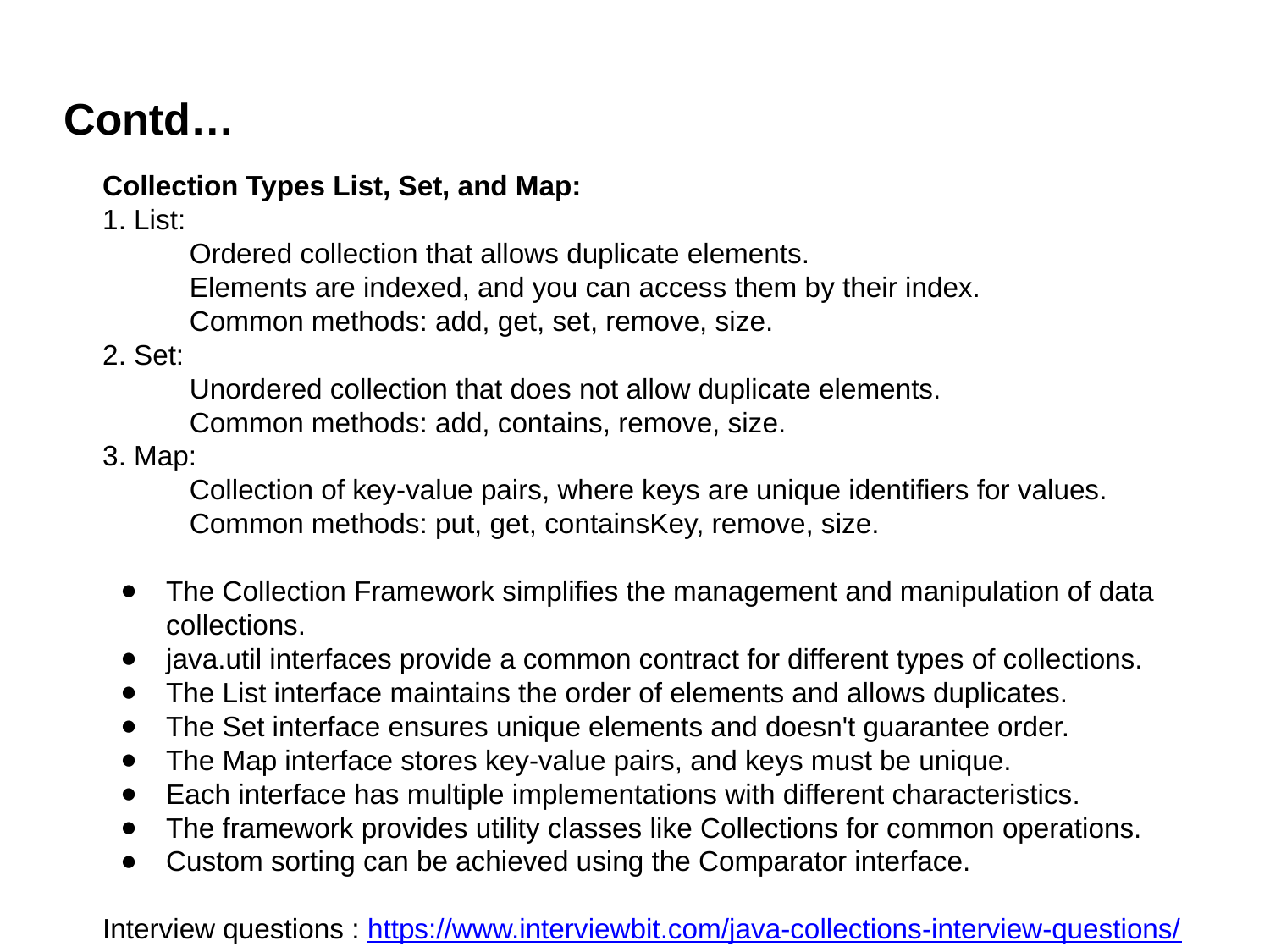

# Contd…
Collection Types List, Set, and Map:
1. List:
   Ordered collection that allows duplicate elements.
   Elements are indexed, and you can access them by their index.
   Common methods: add, get, set, remove, size.
2. Set:
   Unordered collection that does not allow duplicate elements.
   Common methods: add, contains, remove, size.
3. Map:
   Collection of key-value pairs, where keys are unique identifiers for values.
   Common methods: put, get, containsKey, remove, size.

The Collection Framework simplifies the management and manipulation of data collections.
java.util interfaces provide a common contract for different types of collections.
The List interface maintains the order of elements and allows duplicates.
The Set interface ensures unique elements and doesn't guarantee order.
The Map interface stores key-value pairs, and keys must be unique.
Each interface has multiple implementations with different characteristics.
The framework provides utility classes like Collections for common operations.
Custom sorting can be achieved using the Comparator interface.

Interview questions : https://www.interviewbit.com/java-collections-interview-questions/